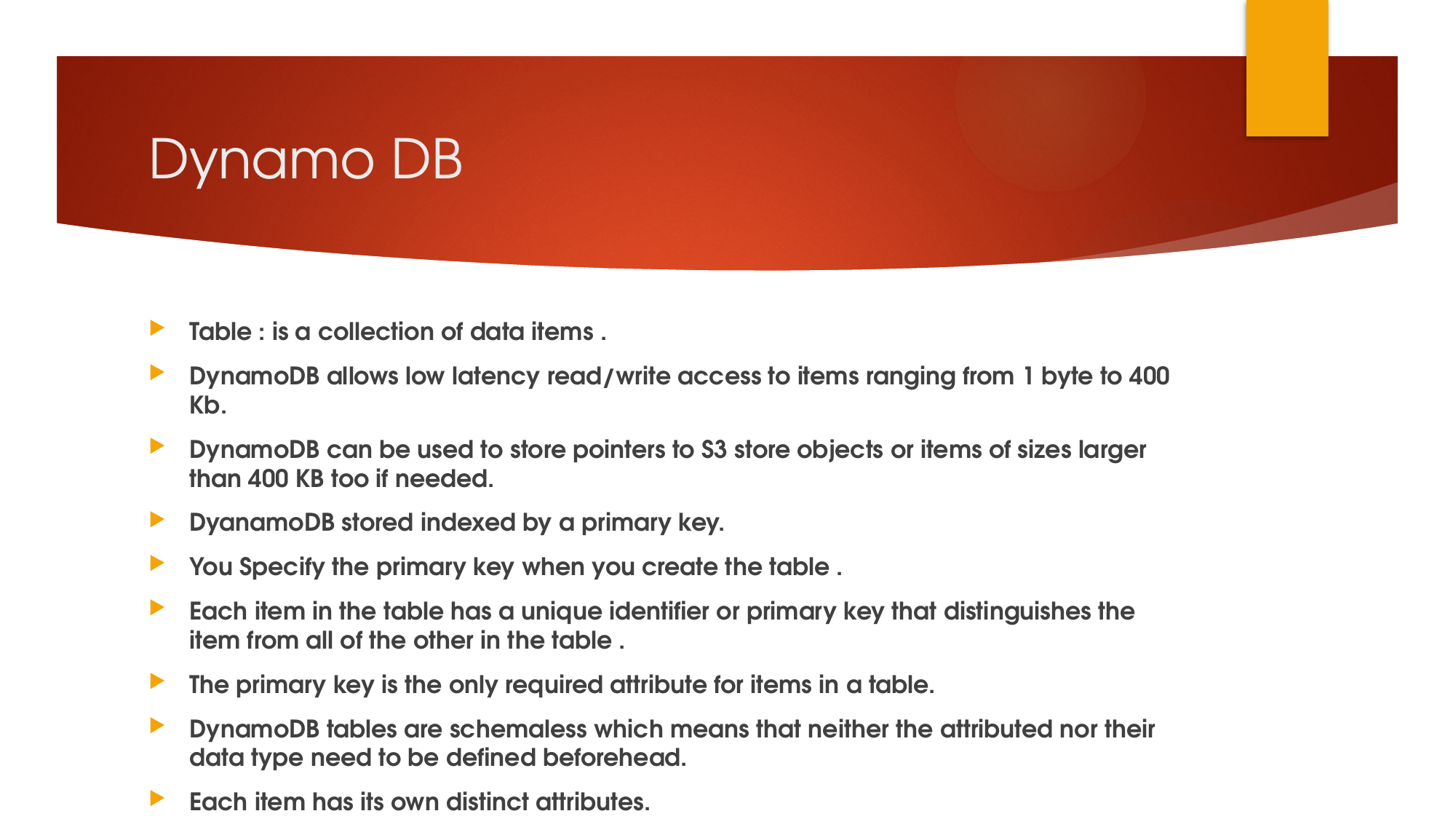

# Dynamo DB
Table : is a collection of data items .
DynamoDB allows low latency read/write access to items ranging from 1 byte to 400 Kb.
DynamoDB can be used to store pointers to S3 store objects or items of sizes larger than 400 KB too if needed.
DyanamoDB stored indexed by a primary key.
You Specify the primary key when you create the table .
Each item in the table has a unique identifier or primary key that distinguishes the item from all of the other in the table .
The primary key is the only required attribute for items in a table.
DynamoDB tables are schemaless which means that neither the attributed nor their data type need to be defined beforehead.
Each item has its own distinct attributes.